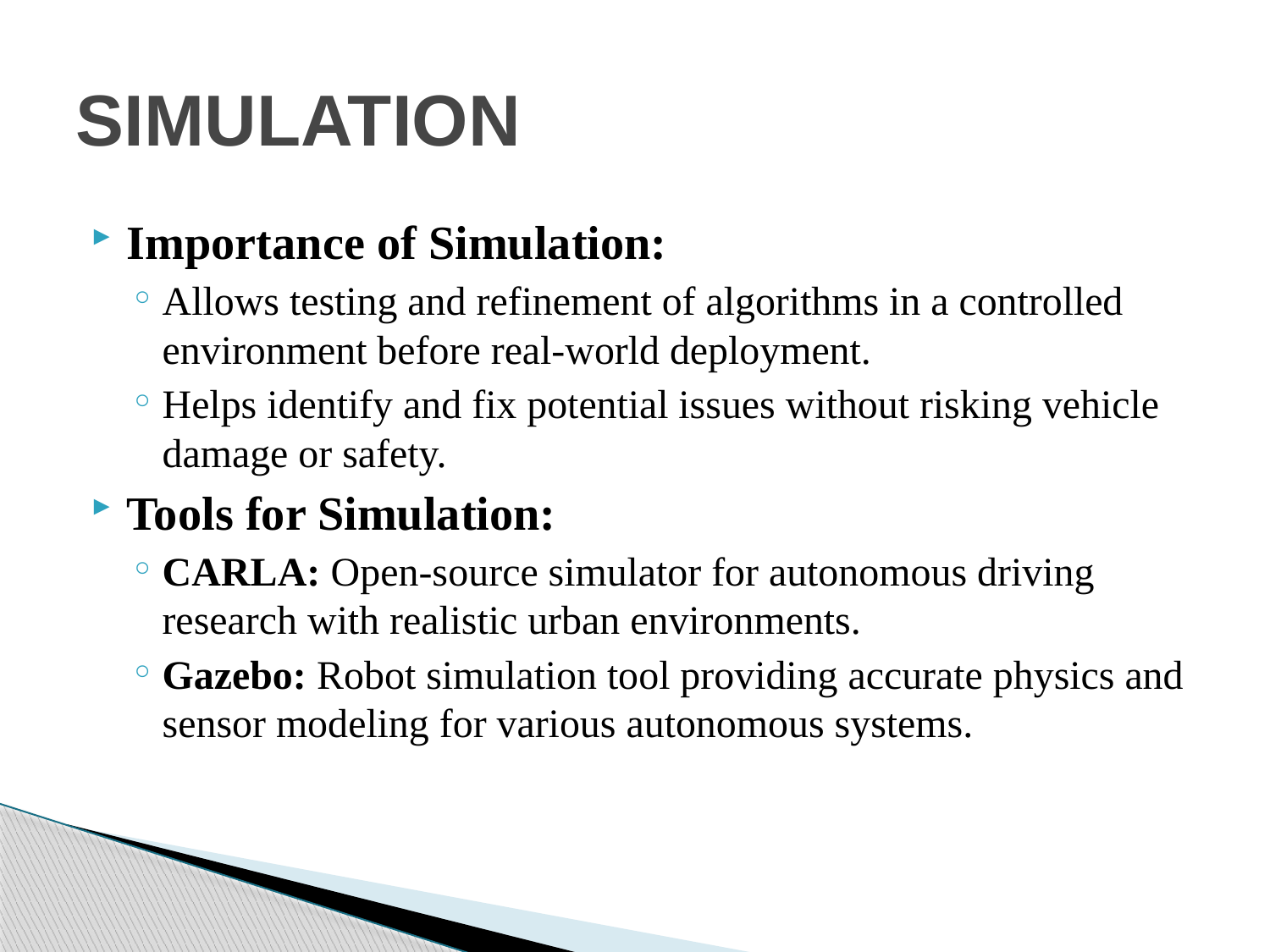

# SIMULATION
Importance of Simulation:
Allows testing and refinement of algorithms in a controlled environment before real-world deployment.
Helps identify and fix potential issues without risking vehicle damage or safety.
Tools for Simulation:
CARLA: Open-source simulator for autonomous driving research with realistic urban environments.
Gazebo: Robot simulation tool providing accurate physics and sensor modeling for various autonomous systems.